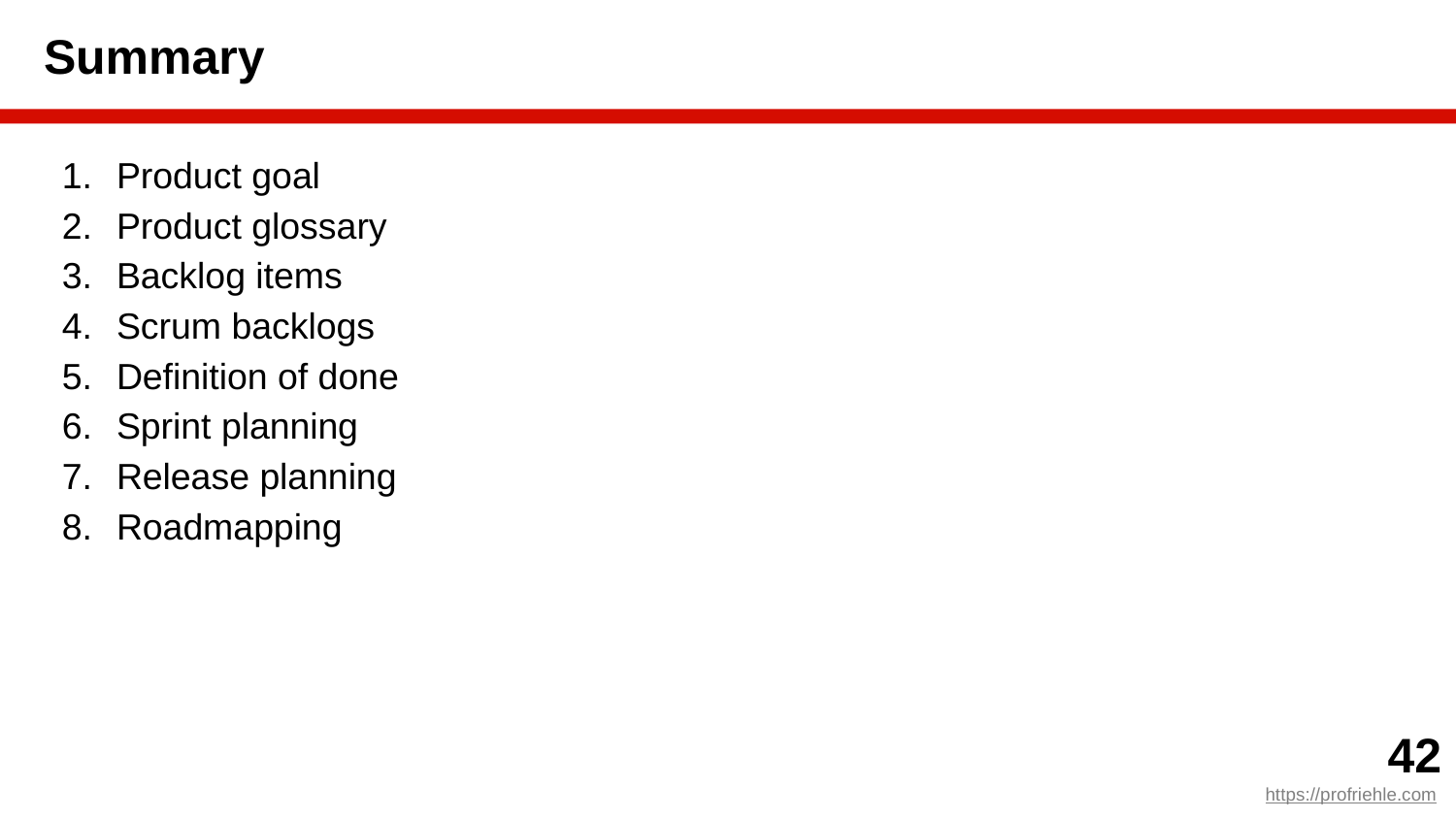

# Summary
Product goal
Product glossary
Backlog items
Scrum backlogs
Definition of done
Sprint planning
Release planning
Roadmapping
42
https://profriehle.com